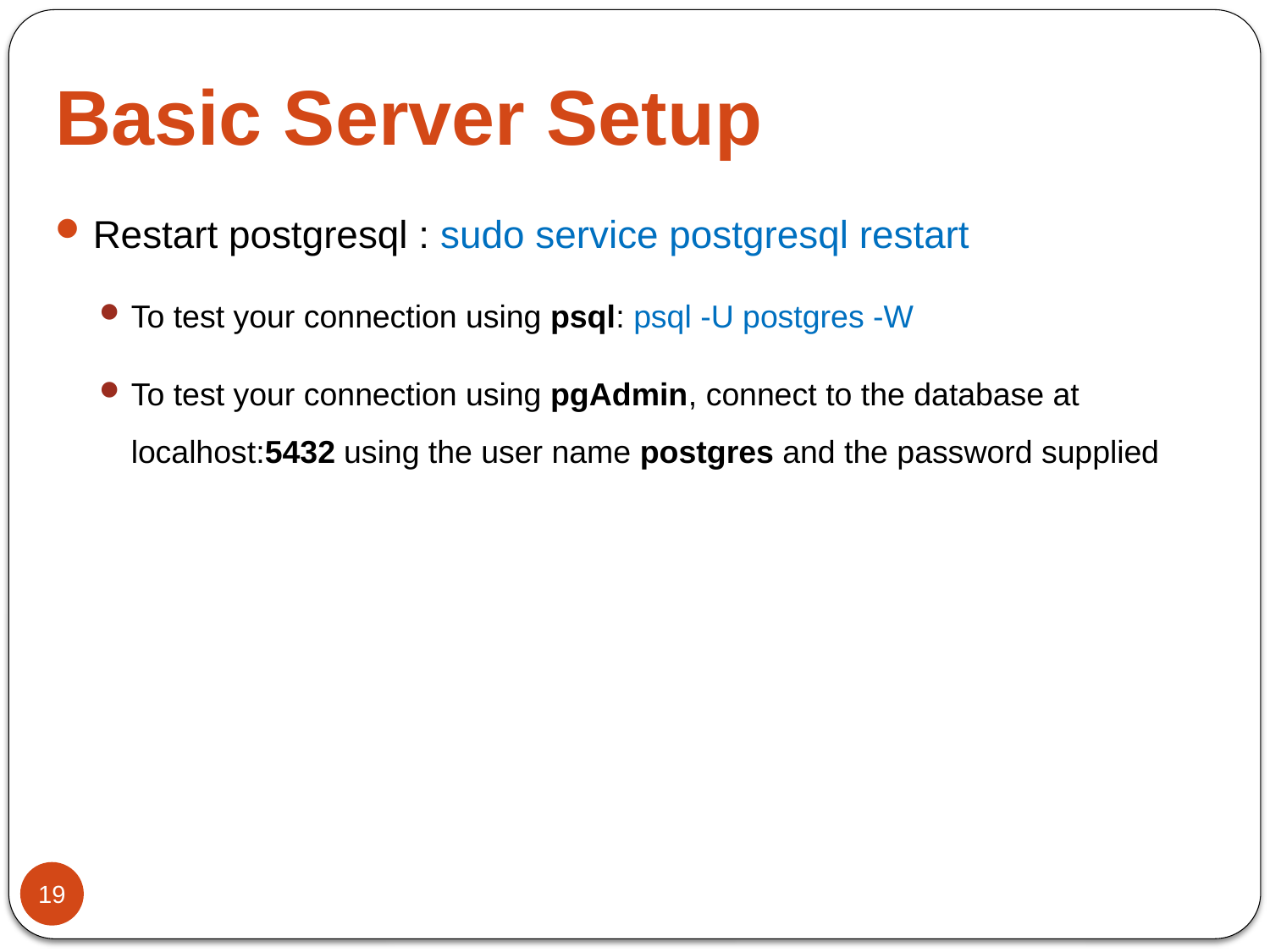

# Basic Server Setup
Restart postgresql : sudo service postgresql restart
To test your connection using psql: psql -U postgres -W
To test your connection using pgAdmin, connect to the database at localhost:5432 using the user name postgres and the password supplied

19